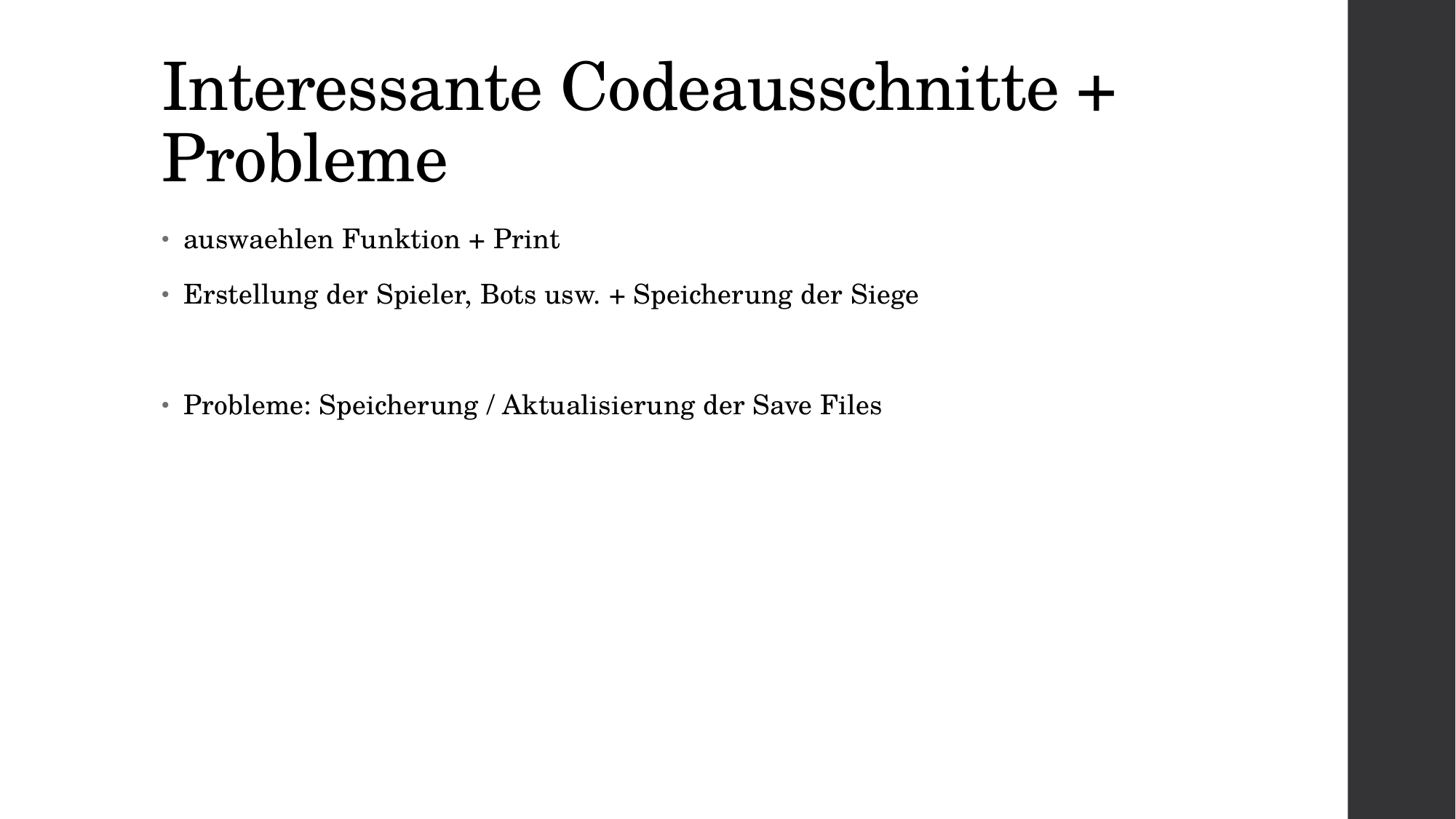

# Interessante Codeausschnitte + Probleme
auswaehlen Funktion + Print
Erstellung der Spieler, Bots usw. + Speicherung der Siege

Probleme: Speicherung / Aktualisierung der Save Files